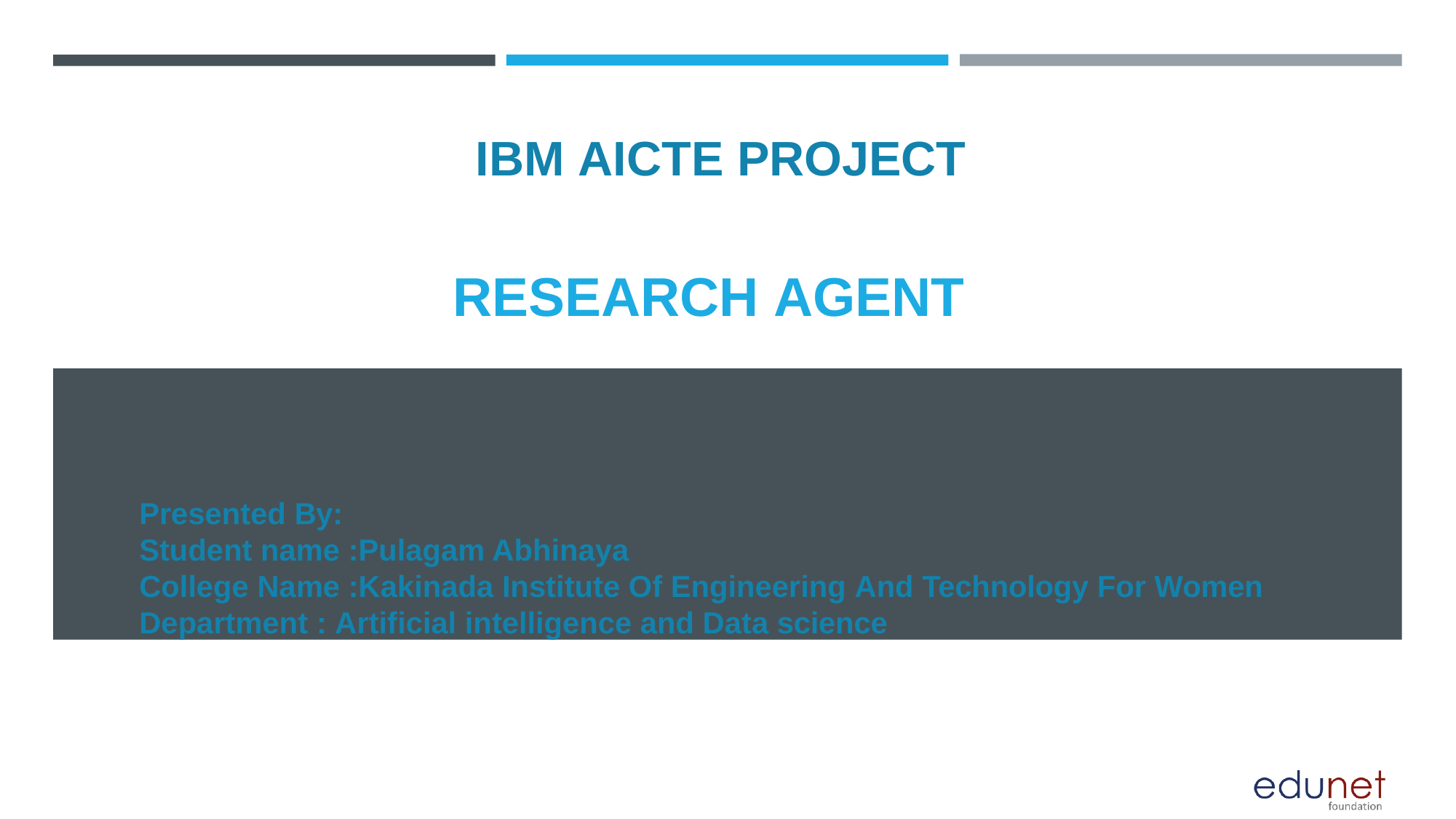

# IBM AICTE PROJECT
RESEARCH AGENT

Presented By:
Student name :Pulagam Abhinaya
College Name :Kakinada Institute Of Engineering And Technology For Women Department : Artificial intelligence and Data science